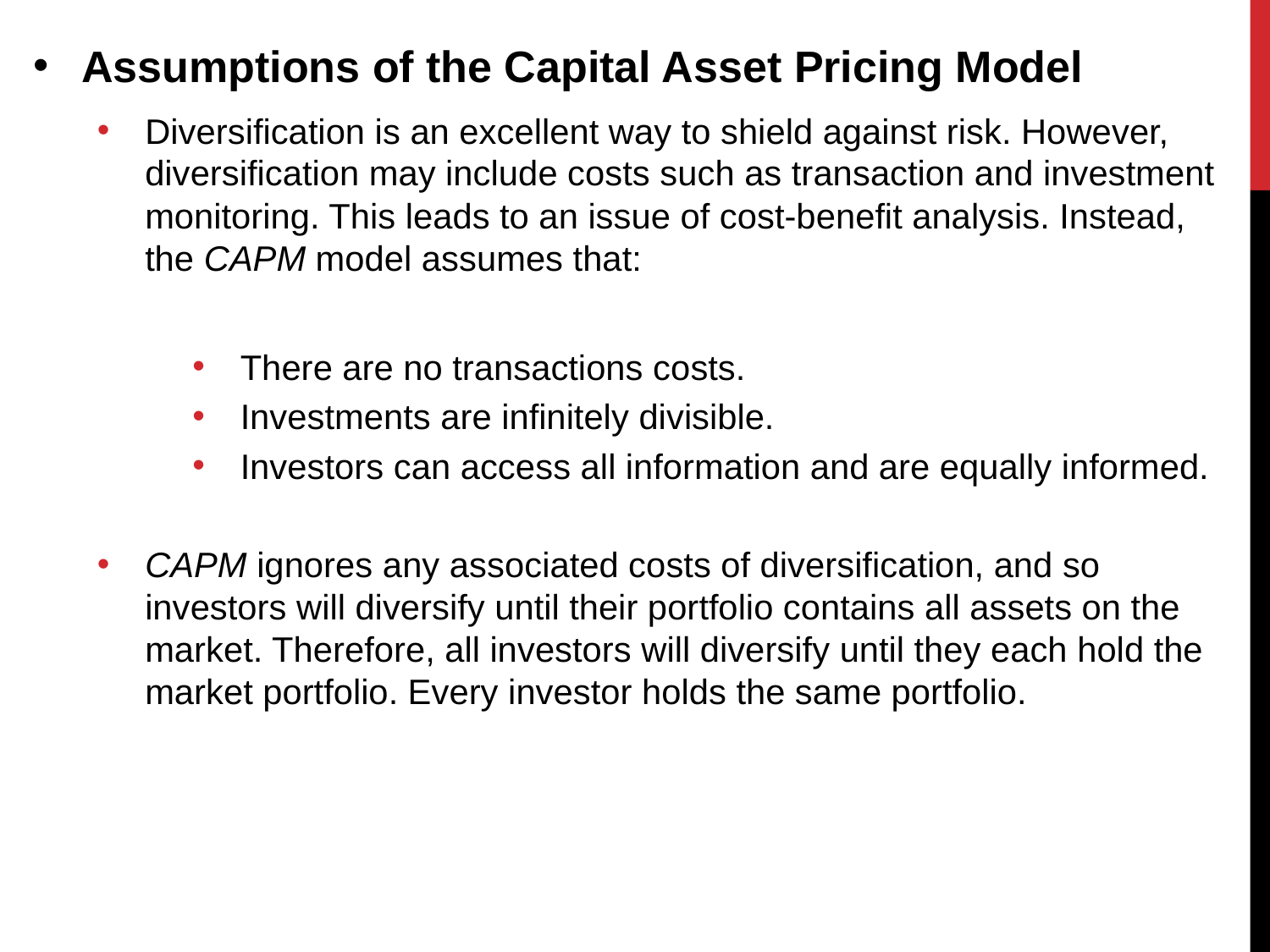

Assumptions of the Capital Asset Pricing Model
Diversification is an excellent way to shield against risk. However, diversification may include costs such as transaction and investment monitoring. This leads to an issue of cost-benefit analysis. Instead, the CAPM model assumes that:

There are no transactions costs.
Investments are infinitely divisible.
Investors can access all information and are equally informed.

CAPM ignores any associated costs of diversification, and so investors will diversify until their portfolio contains all assets on the market. Therefore, all investors will diversify until they each hold the market portfolio. Every investor holds the same portfolio.